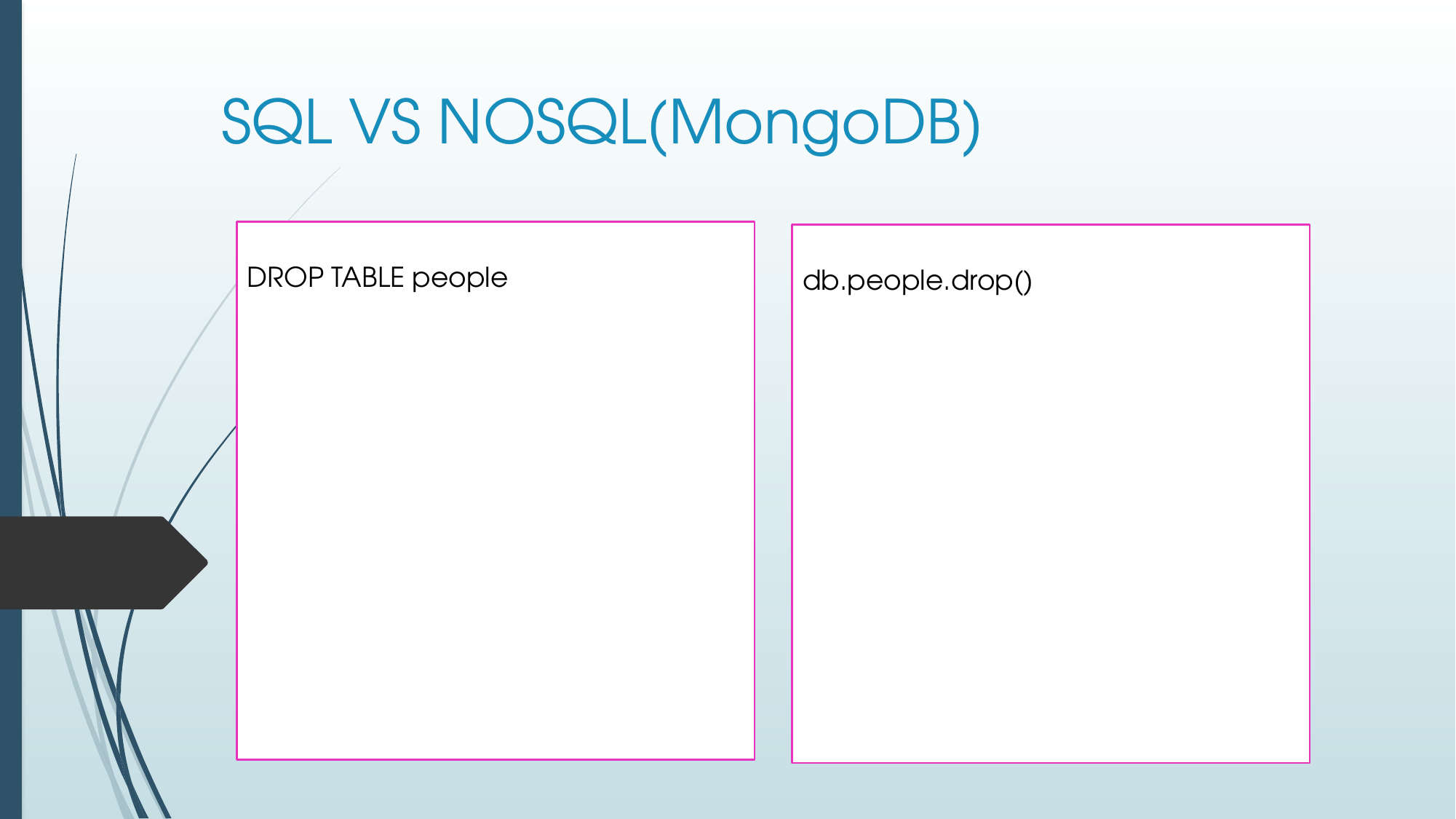

# SQL VS NOSQL(MongoDB)

DROP TABLE people

db.people.drop()